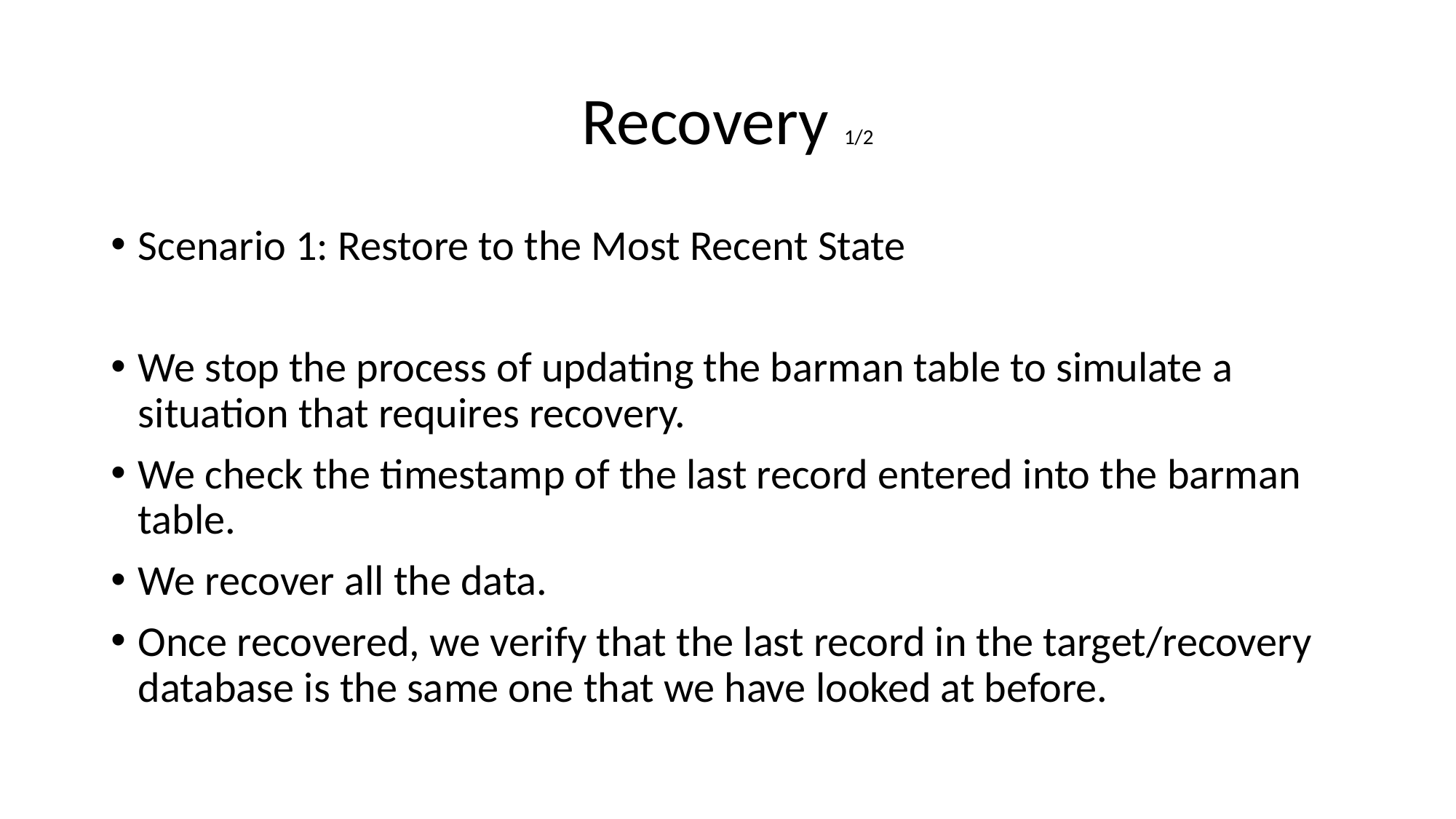

# Recovery 1/2
Scenario 1: Restore to the Most Recent State

We stop the process of updating the barman table to simulate a situation that requires recovery.
We check the timestamp of the last record entered into the barman table.
We recover all the data.
Once recovered, we verify that the last record in the target/recovery database is the same one that we have looked at before.